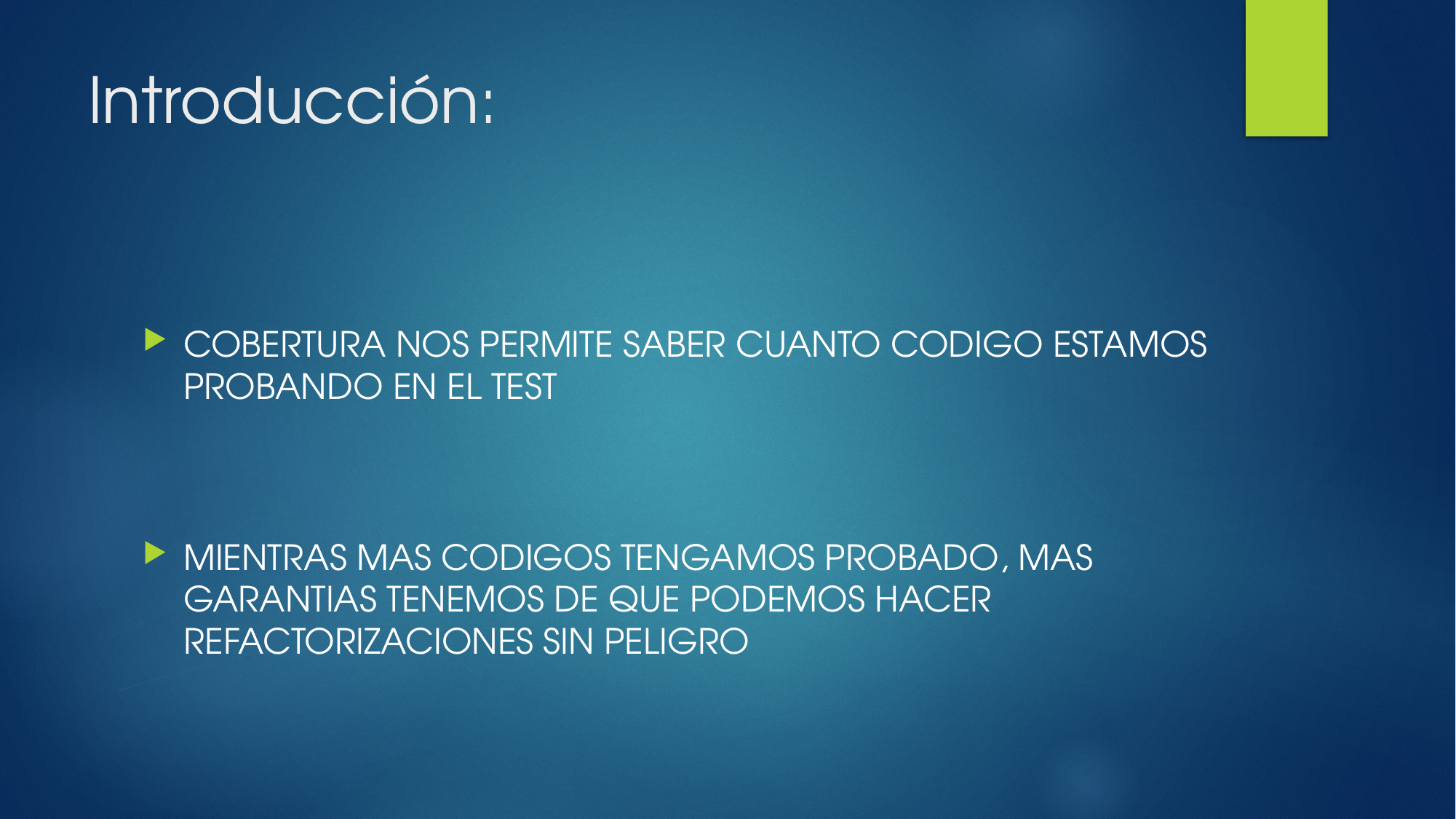

# Introducción:
COBERTURA NOS PERMITE SABER CUANTO CODIGO ESTAMOS PROBANDO EN EL TEST

MIENTRAS MAS CODIGOS TENGAMOS PROBADO, MAS GARANTIAS TENEMOS DE QUE PODEMOS HACER REFACTORIZACIONES SIN PELIGRO